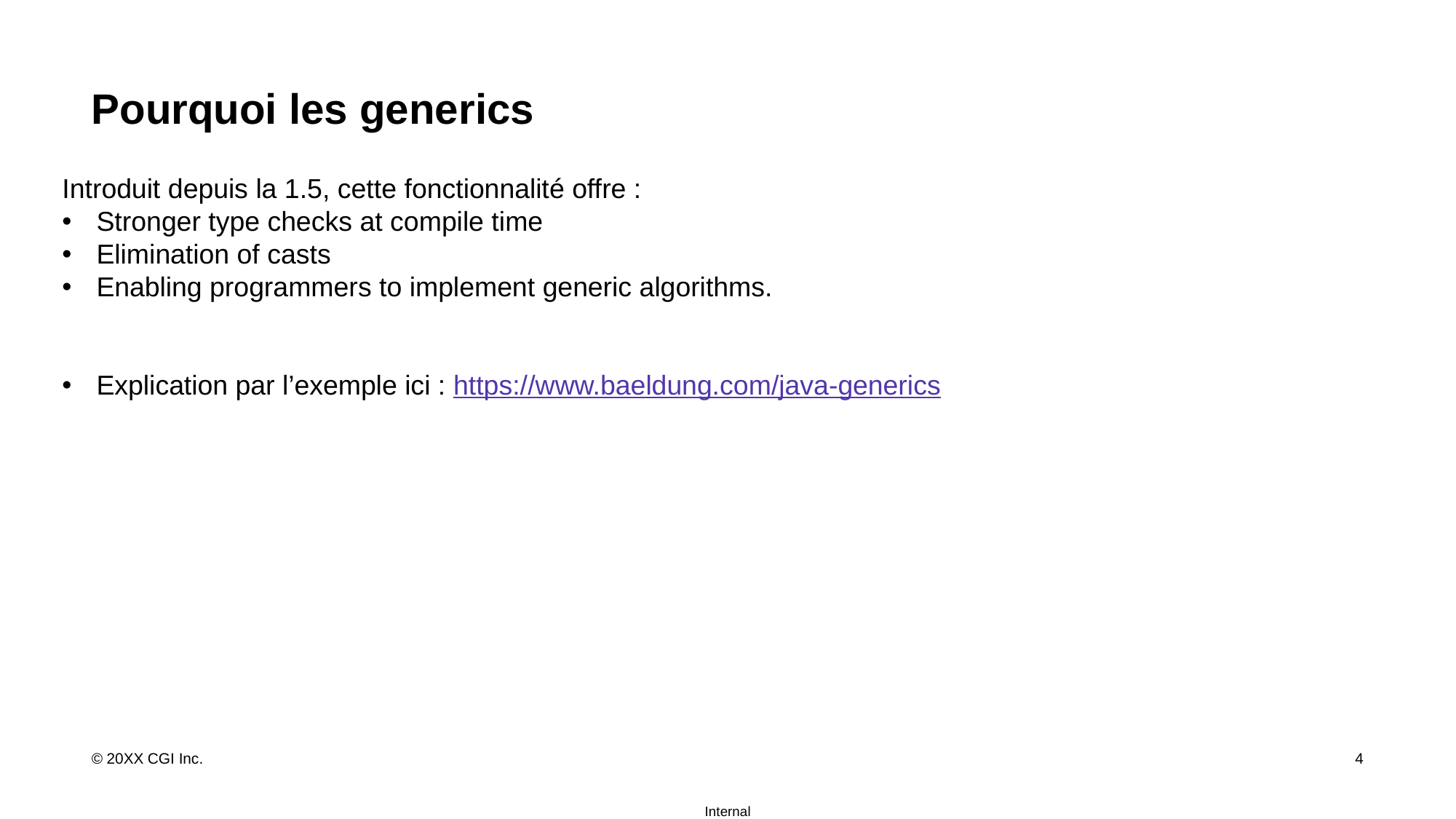

# Pourquoi les generics
Introduit depuis la 1.5, cette fonctionnalité offre :
Stronger type checks at compile time
Elimination of casts
Enabling programmers to implement generic algorithms.

Explication par l’exemple ici : https://www.baeldung.com/java-generics

4